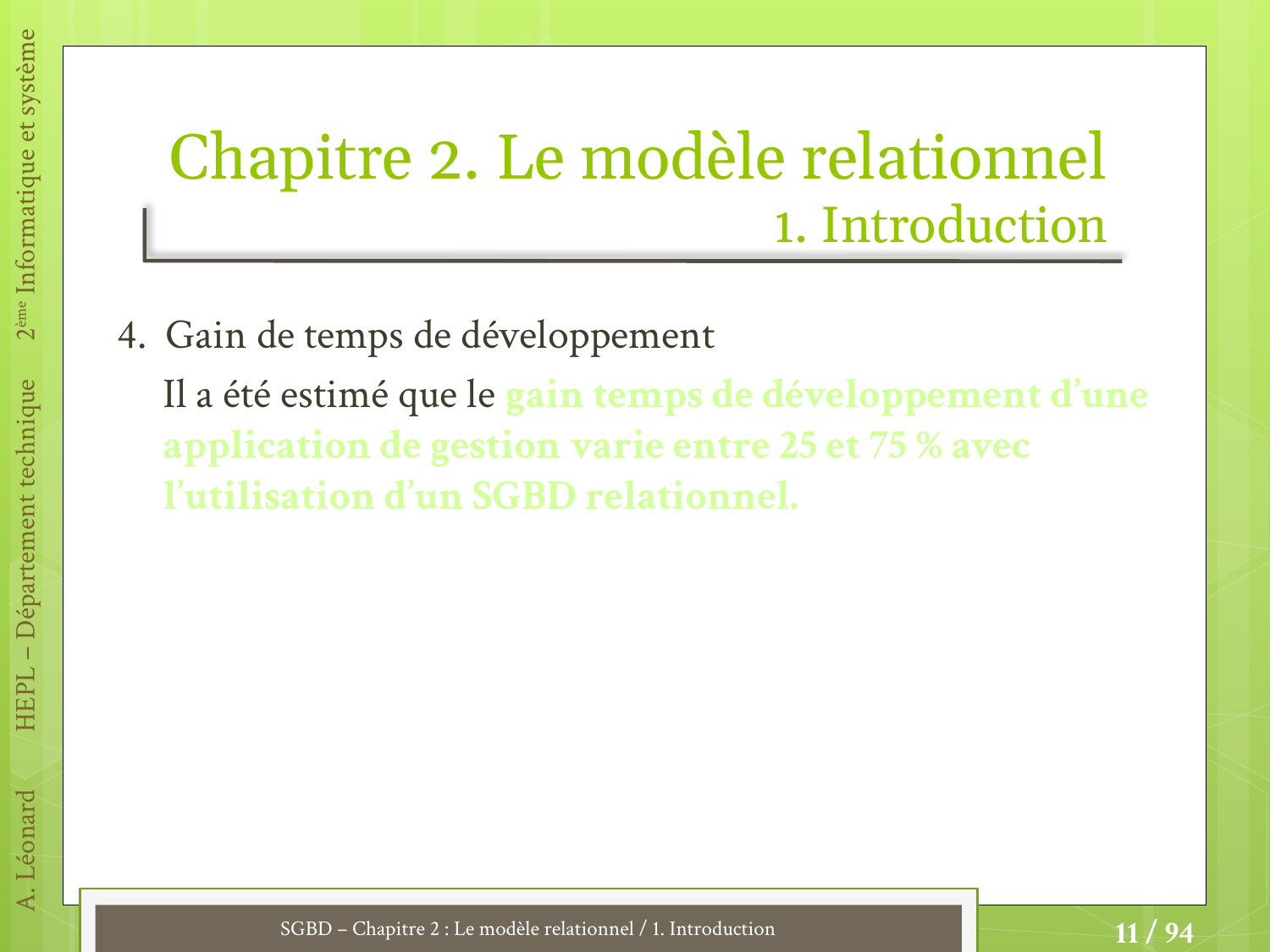

# Chapitre 2. Le modèle relationnel 1. Introduction
4.  Gain de temps de développement
Il a été estimé que le gain temps de développement d’une application de gestion varie entre 25 et 75 % avec l’utilisation d’un SGBD relationnel.
SGBD – Chapitre 2 : Le modèle relationnel / 1. Introduction